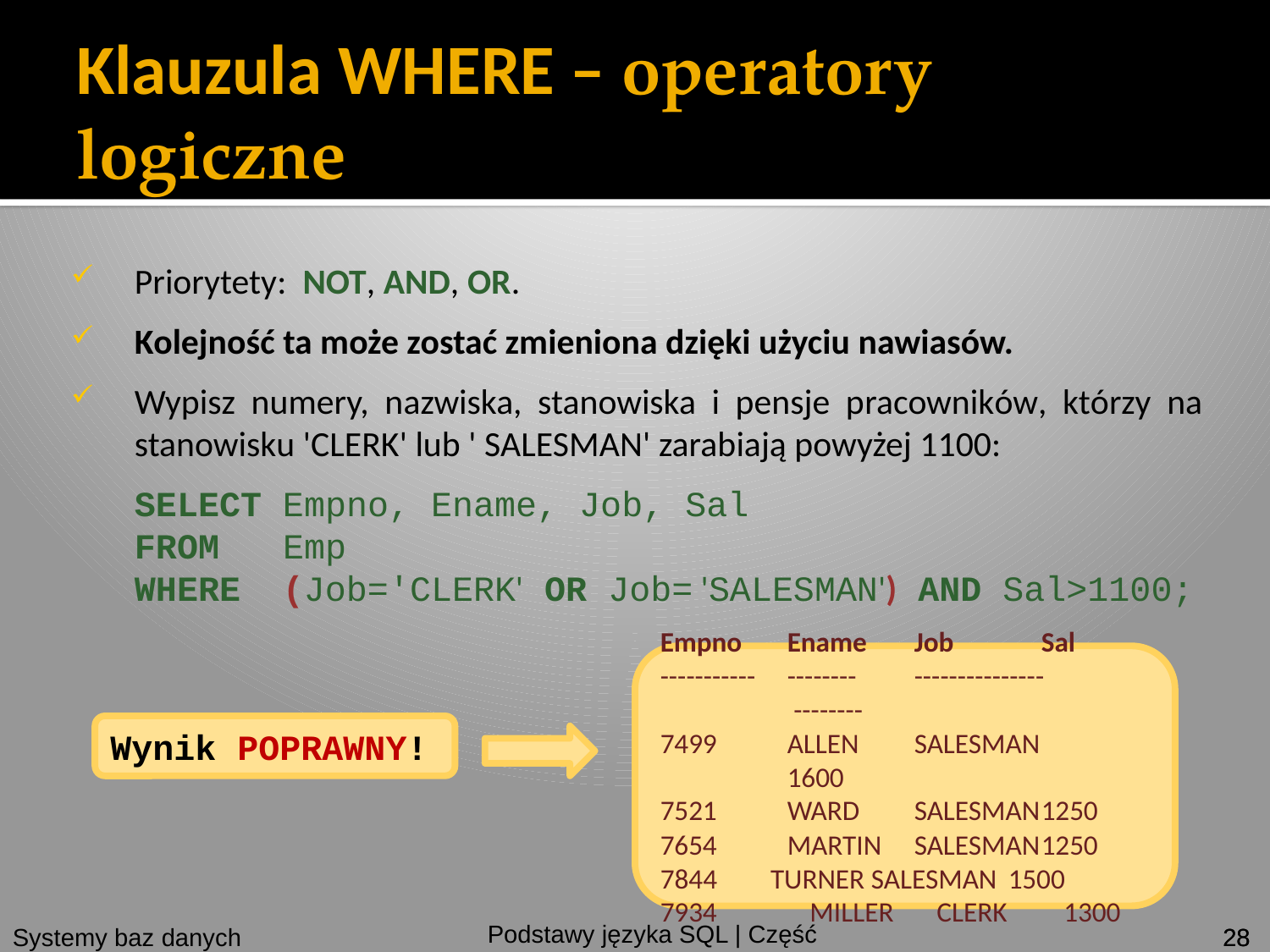

# Klauzula WHERE – operatory logiczne
Priorytety:  NOT, AND, OR.
Kolejność ta może zostać zmieniona dzięki użyciu nawiasów.
Wypisz numery, nazwiska, stanowiska i pensje pracowników, którzy na stanowisku 'CLERK' lub ' SALESMAN' zarabiają powyżej 1100:
	SELECT Empno, Ename, Job, Sal
FROM   Emp
WHERE  (Job='CLERK' OR Job= 'SALESMAN') AND Sal>1100;
Empno 	Ename 	Job 	Sal
-----------	--------  	---------------	 --------
7499 	ALLEN 	SALESMAN 	1600
7521 	WARD	SALESMAN	1250
7654 	MARTIN	SALESMAN	1250
 	TURNER	SALESMAN	1500
7934 	MILLER	CLERK 	1300
Wynik POPRAWNY!

Podstawy języka SQL | Część 4